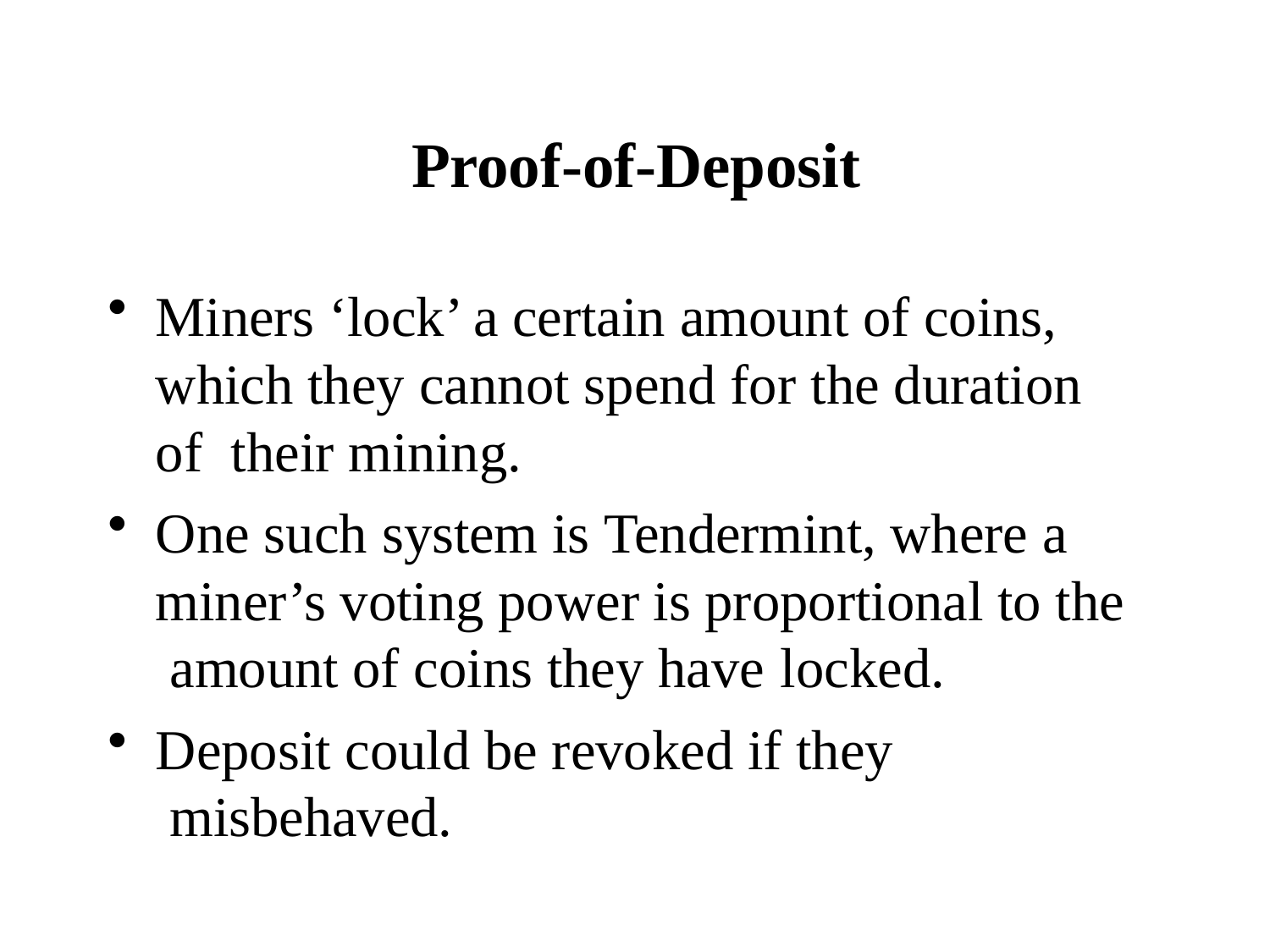

# Proof-of-Deposit
Miners ‘lock’ a certain amount of coins,  which they cannot spend for the duration of  their mining.
One such system is Tendermint, where a  miner’s voting power is proportional to the  amount of coins they have locked.
Deposit could be revoked if they  misbehaved.